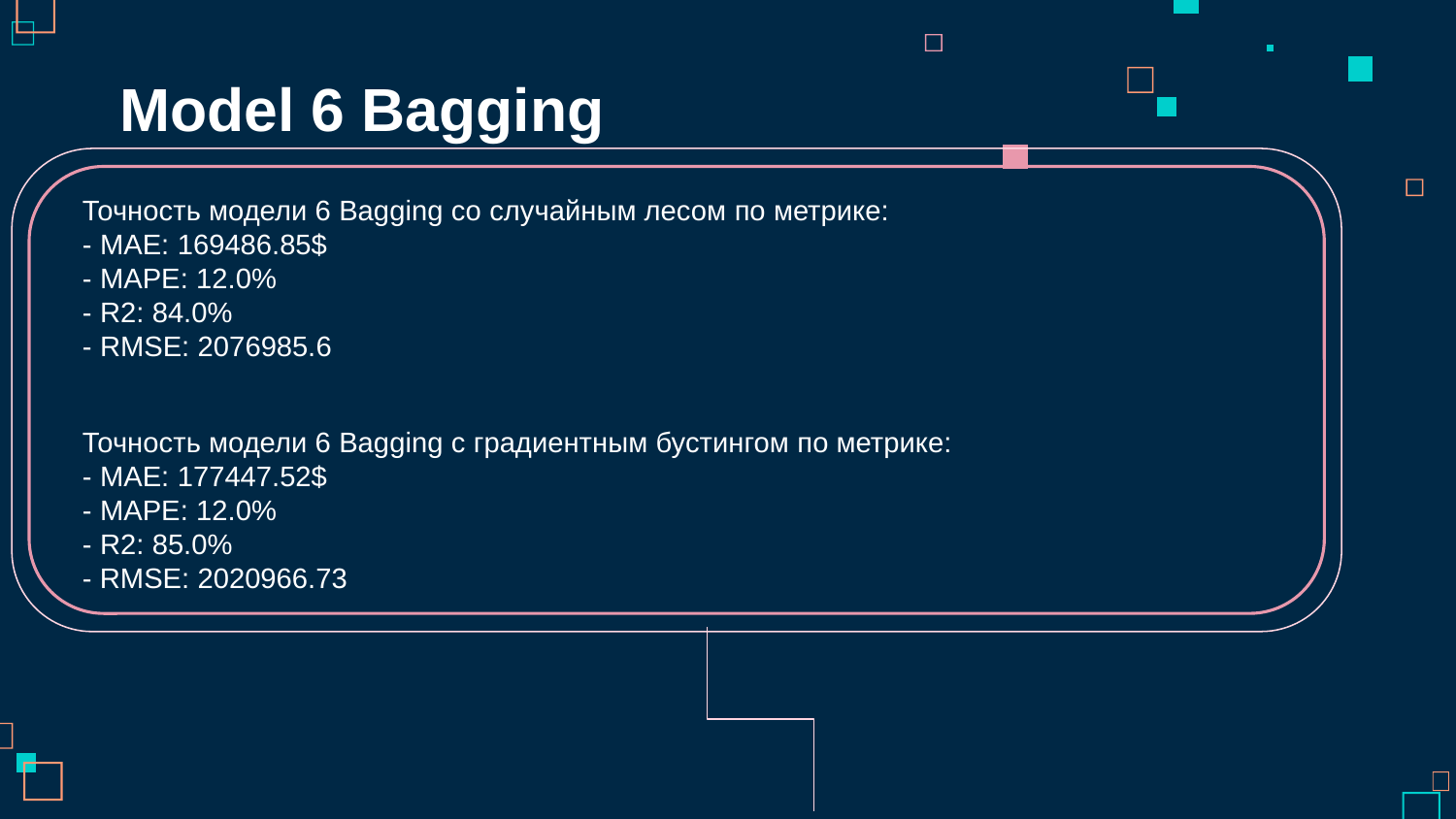

# Model 6 Bagging

Точность модели 6 Bagging со случайным лесом по метрике:
- MAE: 169486.85$
- MAPE: 12.0%
- R2: 84.0%
- RMSE: 2076985.6
Точность модели 6 Bagging с градиентным бустингом по метрике:
- MAE: 177447.52$
- MAPE: 12.0%
- R2: 85.0%
- RMSE: 2020966.73